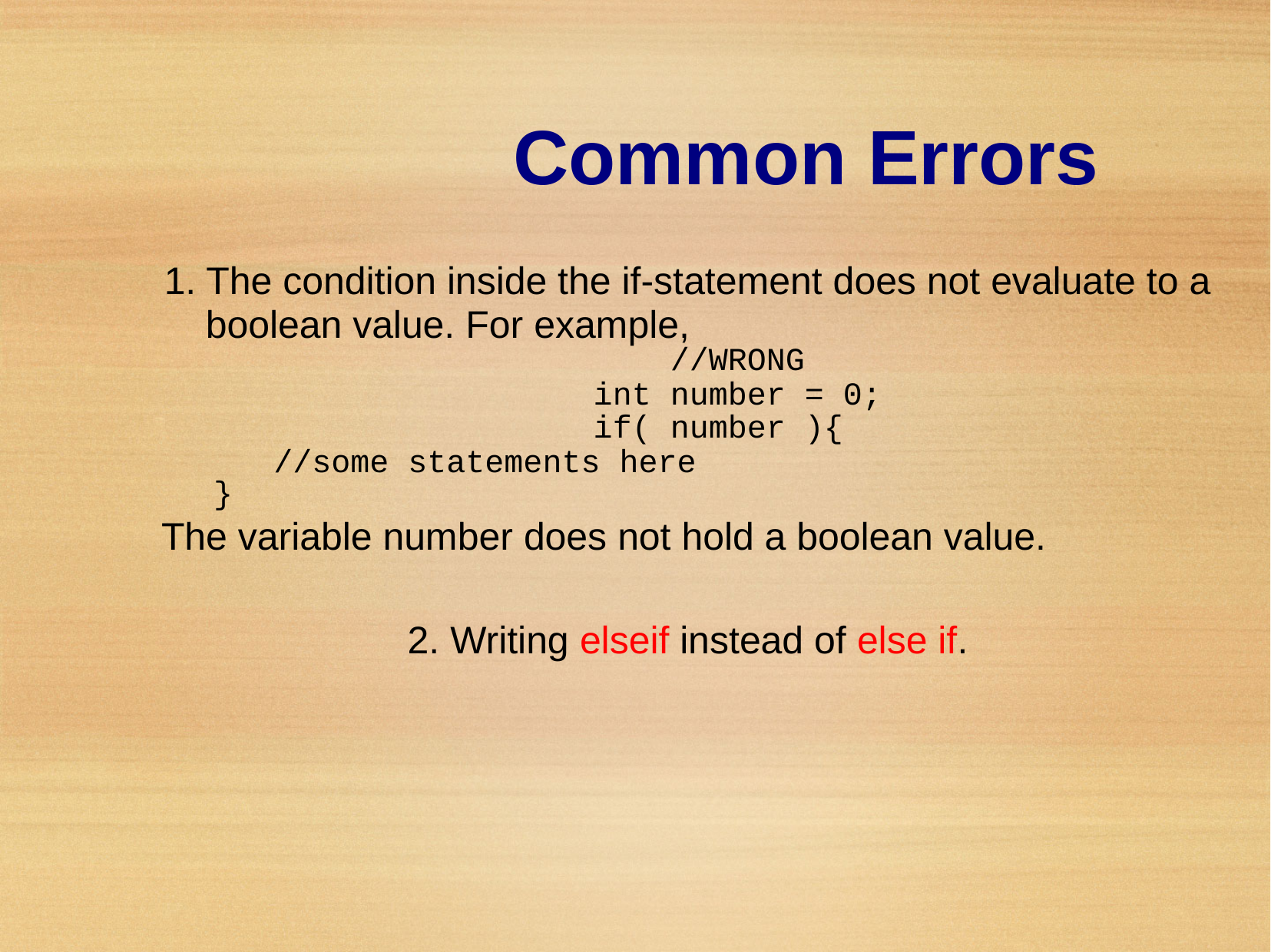

Common Errors

1. The condition inside the if-statement does not evaluate to a
	boolean value. For example,

//WRONG

int number = 0;
if( number ){

//some statements here

}

The variable number does not hold a boolean value.

2. Writing elseif instead of else if.